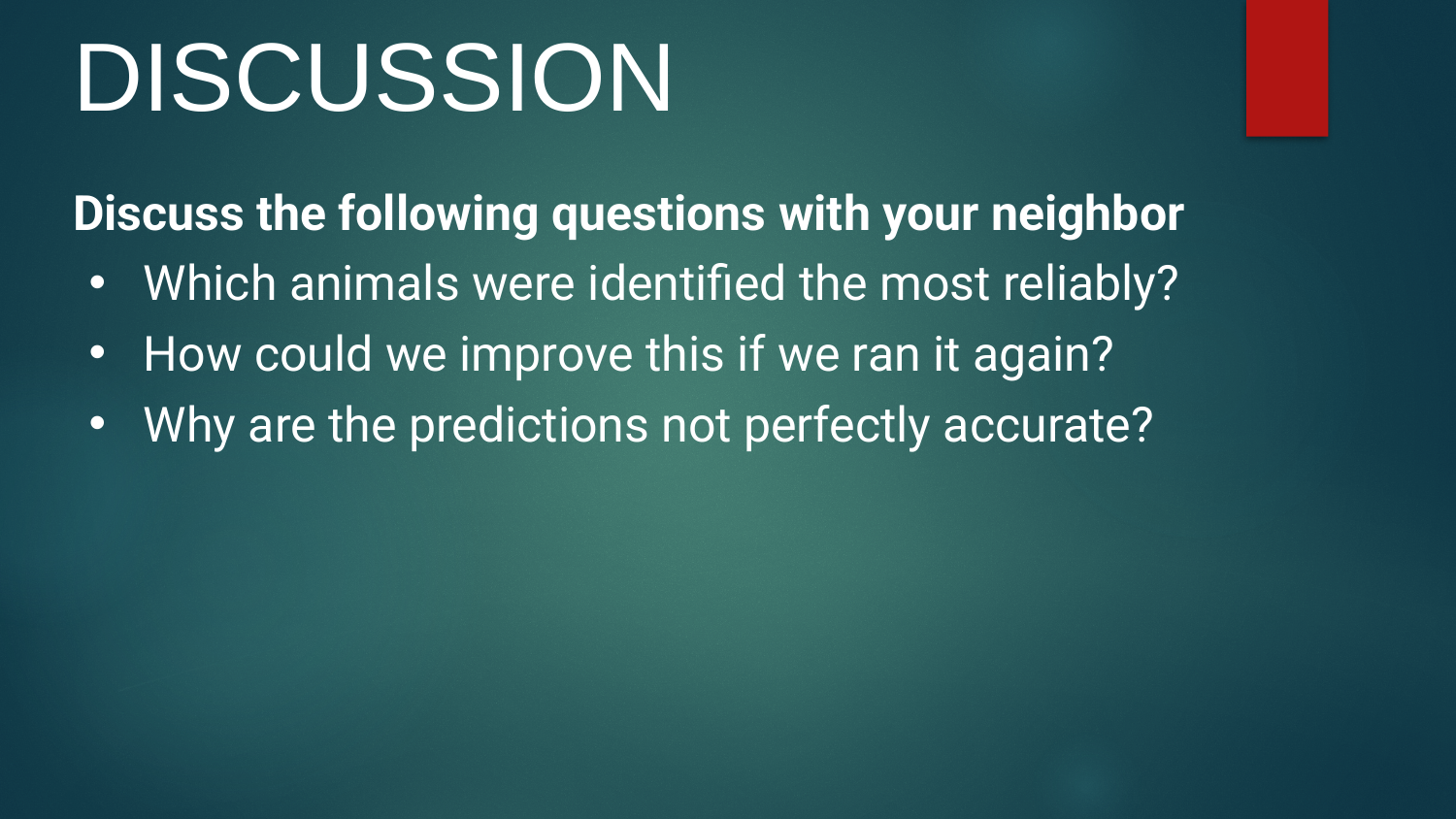

DISCUSSION
Discuss the following questions with your neighbor
Which animals were identified the most reliably?
How could we improve this if we ran it again?
Why are the predictions not perfectly accurate?